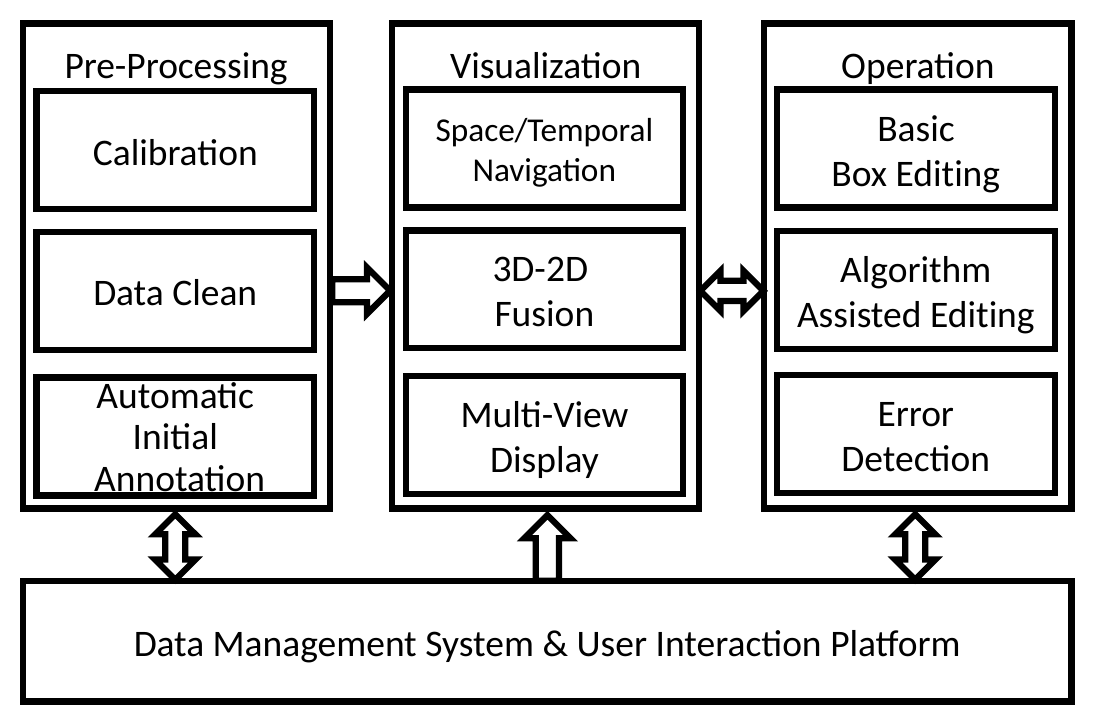

Operation

Visualization

Pre-Processing

Basic
Box Editing
Space/Temporal
Navigation
Calibration
3D-2D
Fusion
Algorithm Assisted Editing
Data Clean

Error
Detection
Multi-View Display

Automatic Initial
 Annotation

Data Management System & User Interaction Platform